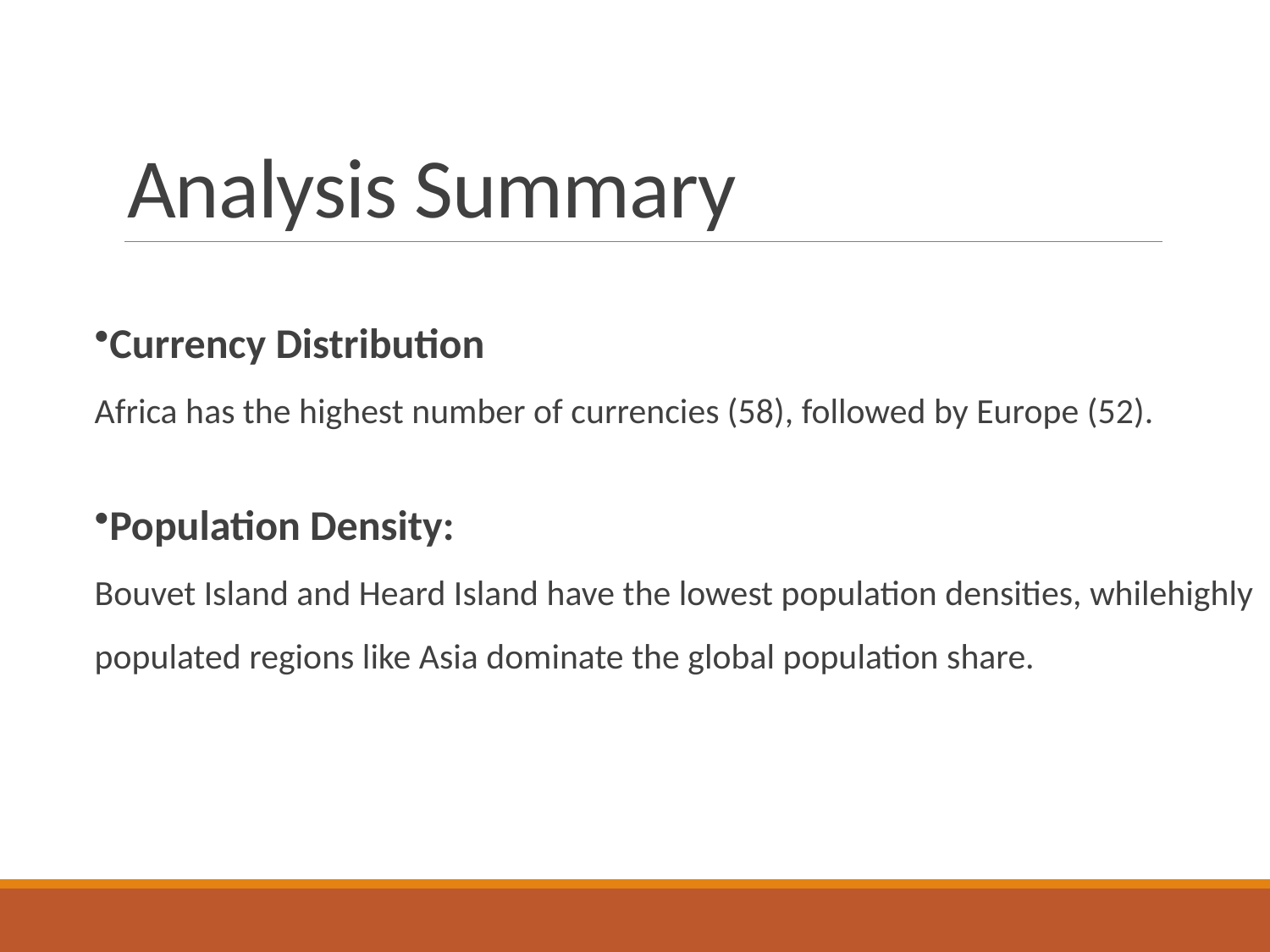

# Analysis Summary
Currency Distribution
Africa has the highest number of currencies (58), followed by Europe (52).

Population Density:
Bouvet Island and Heard Island have the lowest population densities, whilehighly populated regions like Asia dominate the global population share.